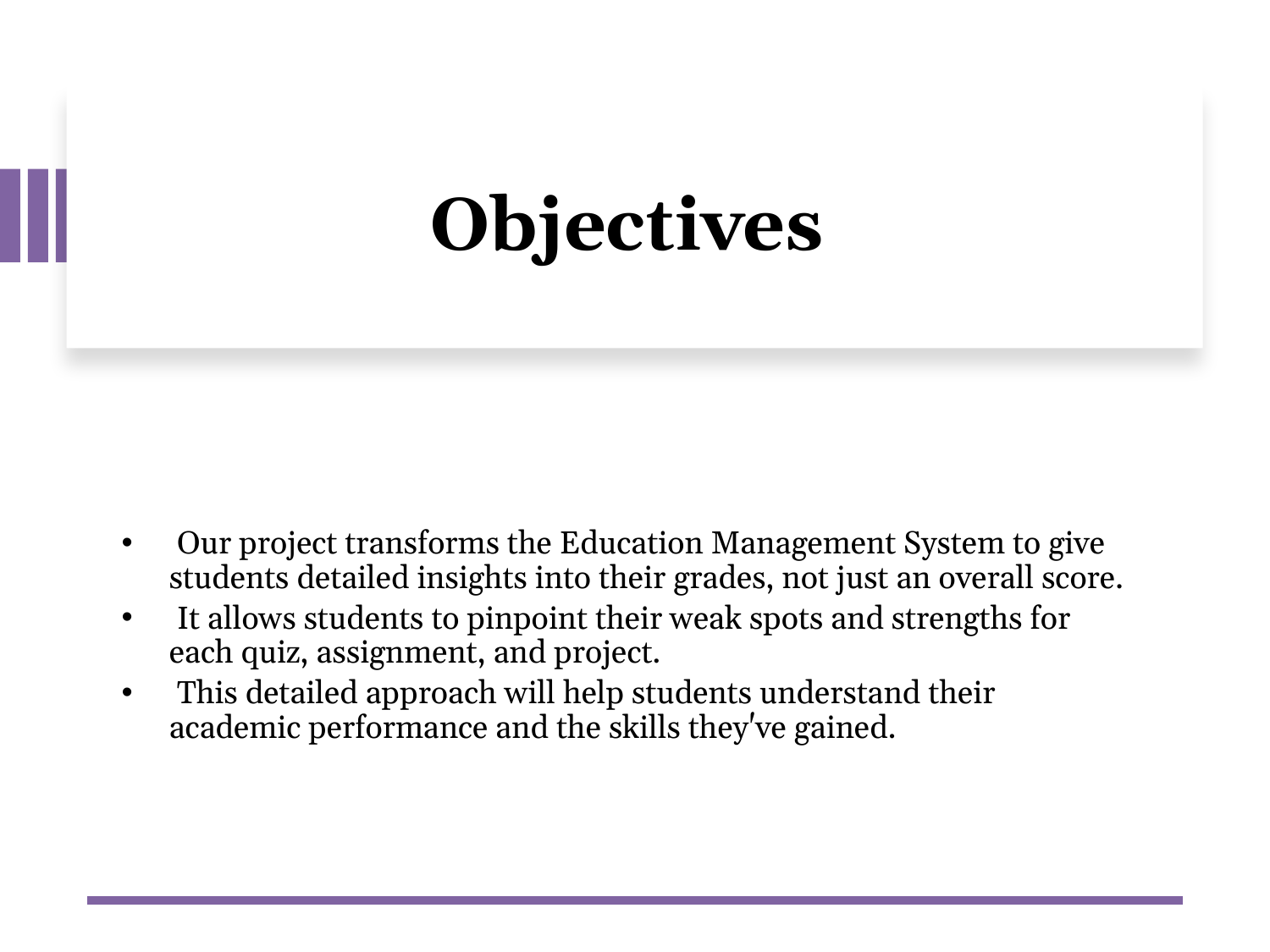

# Objectives

 Our project transforms the Education Management System to give students detailed insights into their grades, not just an overall score.
 It allows students to pinpoint their weak spots and strengths for each quiz, assignment, and project.
 This detailed approach will help students understand their academic performance and the skills they've gained.